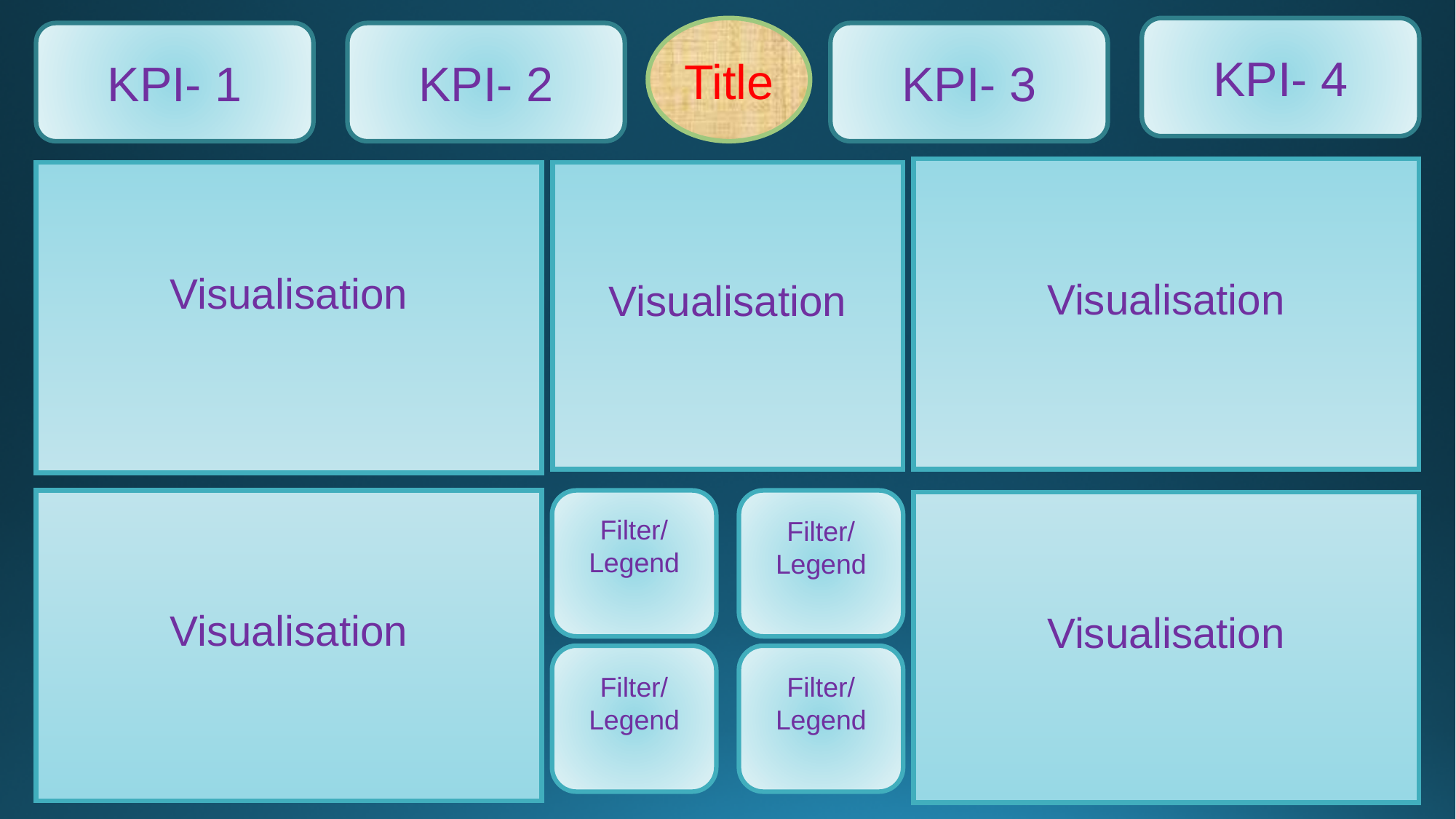

Title
KPI- 4
KPI- 3
KPI- 2
KPI- 1
Visualisation

Visualisation

Visualisation

Visualisation

Filter/
Legend

Filter/
Legend

Visualisation

Filter/
Legend

Filter/
Legend